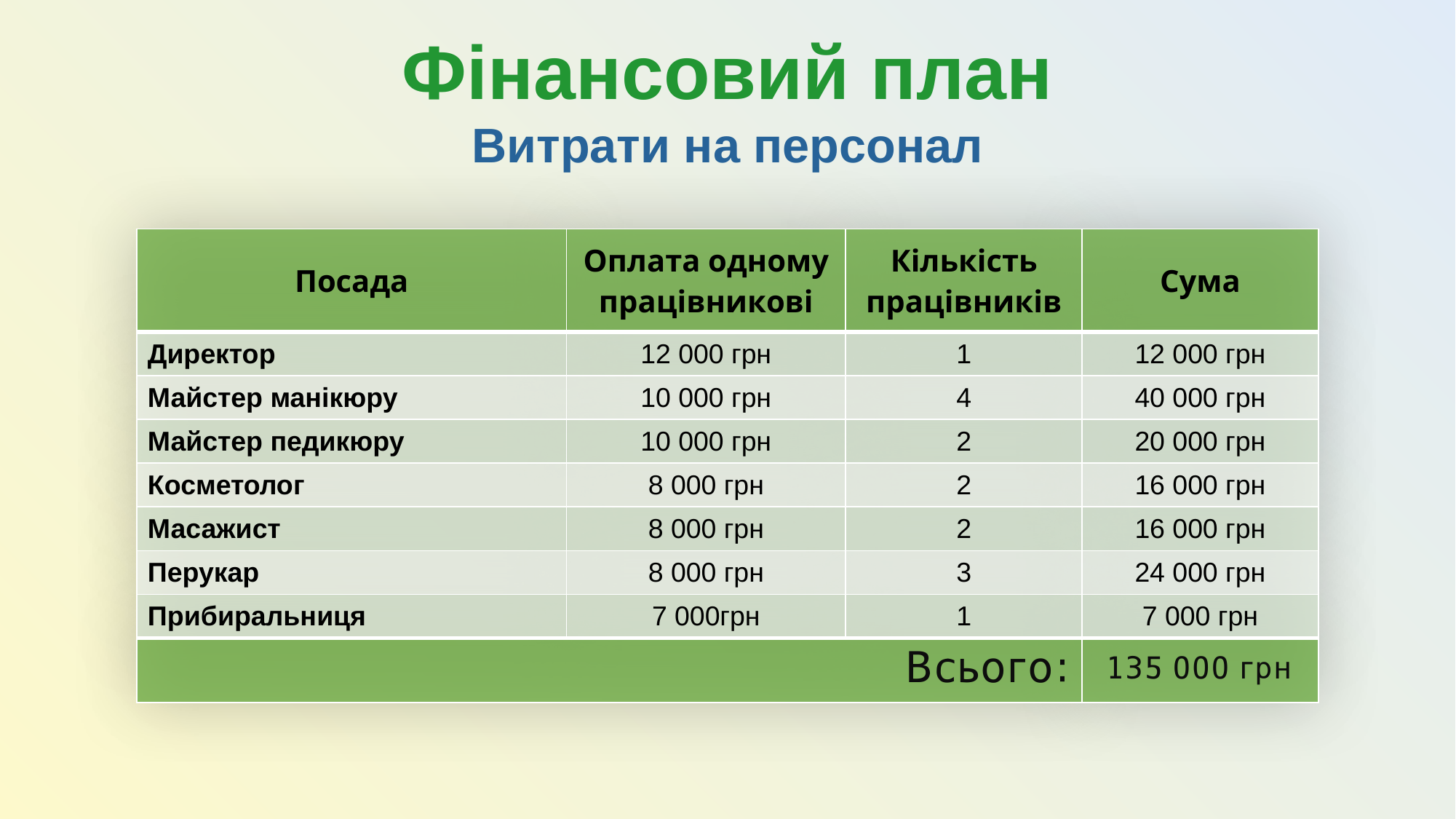

Фінансовий план
Витрати на персонал
| Посада | Оплата одному працівникові | Кількість працівників | Сума |
| --- | --- | --- | --- |
| Директор | 12 000 грн | 1 | 12 000 грн |
| Майстер манікюру | 10 000 грн | 4 | 40 000 грн |
| Майстер педикюру | 10 000 грн | 2 | 20 000 грн |
| Косметолог | 8 000 грн | 2 | 16 000 грн |
| Масажист | 8 000 грн | 2 | 16 000 грн |
| Перукар | 8 000 грн | 3 | 24 000 грн |
| Прибиральниця | 7 000грн | 1 | 7 000 грн |
| Всього: |  |  | 135 000 грн |